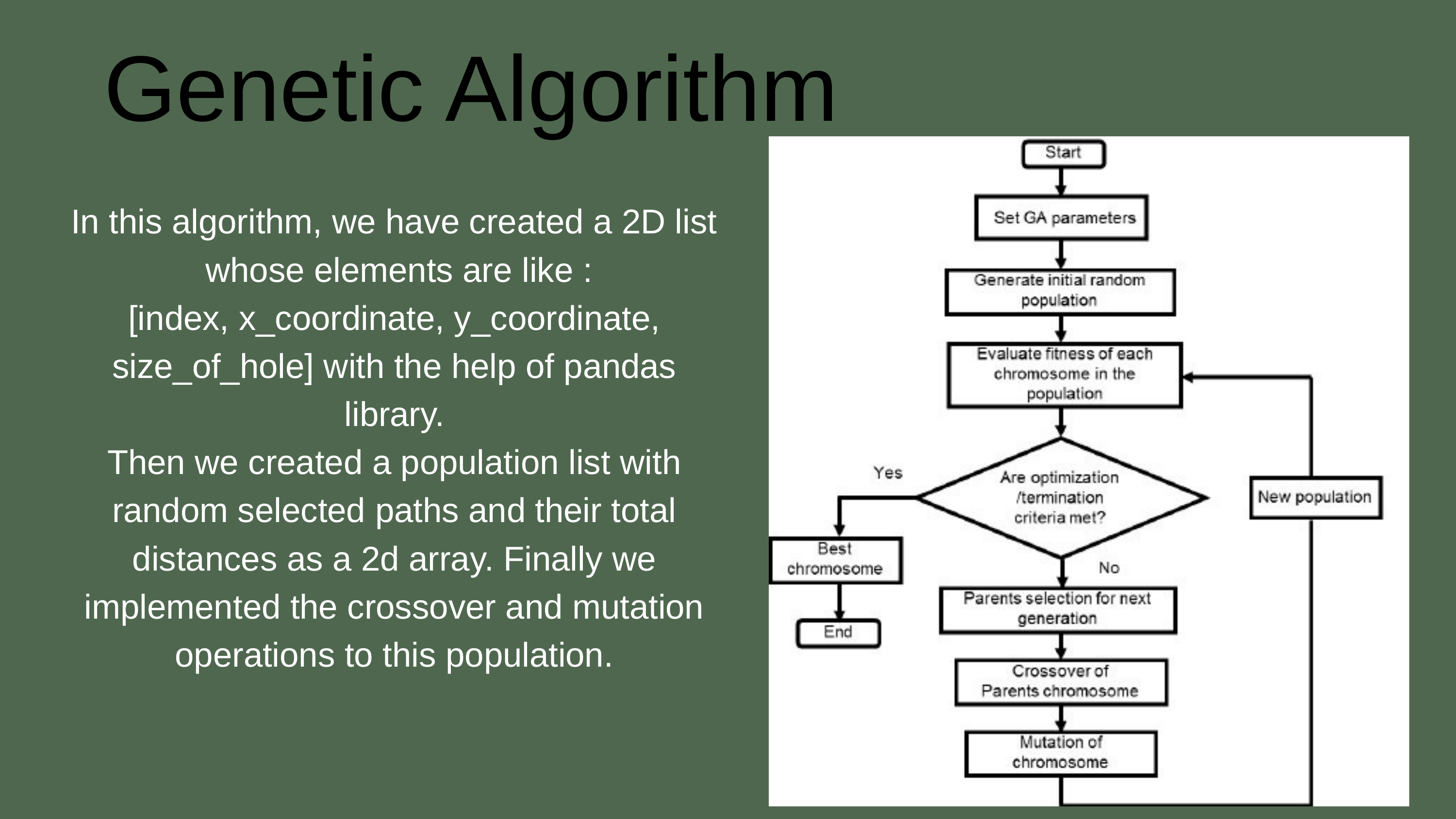

Genetic Algorithm

In this algorithm, we have created a 2D list  whose elements are like :
[index, x_coordinate, y_coordinate, size_of_hole] with the help of pandas library.
Then we created a population list with random selected paths and their total distances as a 2d array. Finally we implemented the crossover and mutation operations to this population.